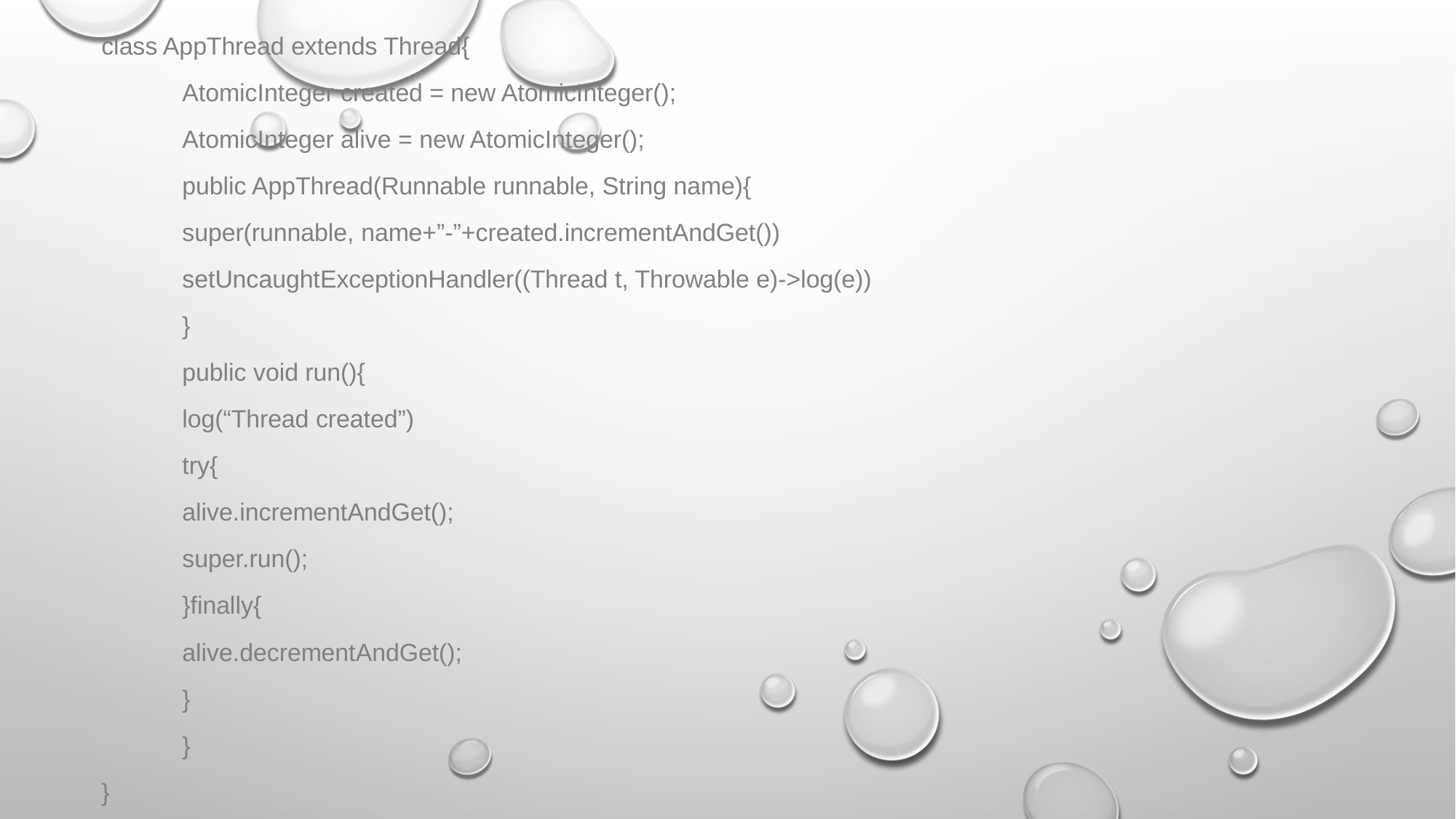

class AppThread extends Thread{
	AtomicInteger created = new AtomicInteger();
	AtomicInteger alive = new AtomicInteger();
	public AppThread(Runnable runnable, String name){
		super(runnable, name+”-”+created.incrementAndGet())
		setUncaughtExceptionHandler((Thread t, Throwable e)->log(e))
	}
	public void run(){
		log(“Thread created”)
		try{
			alive.incrementAndGet();
 			super.run();
		}finally{
			alive.decrementAndGet();
		}
	}
}